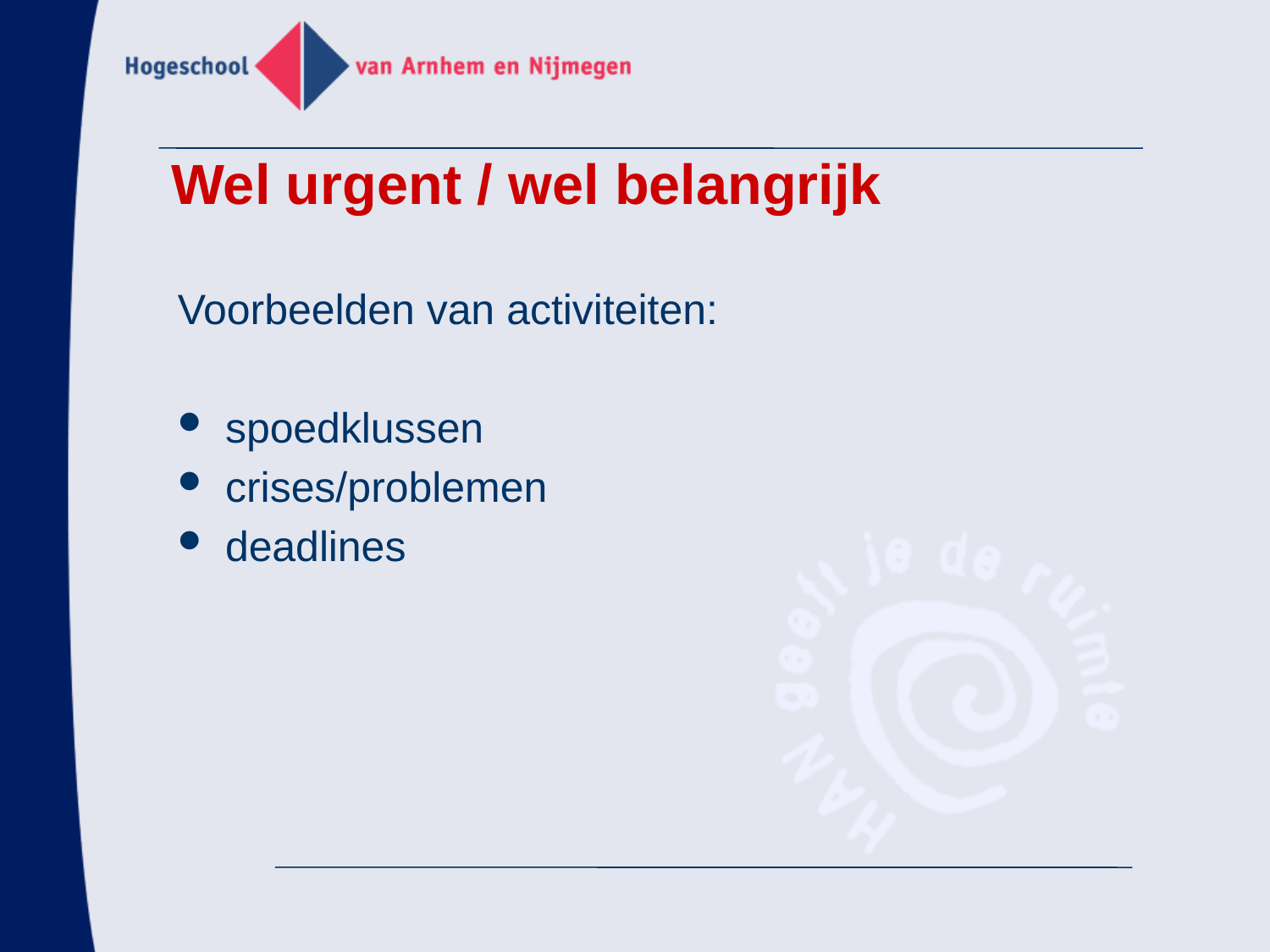

Wel urgent / wel belangrijk
Voorbeelden van activiteiten:

spoedklussen
crises/problemen
deadlines